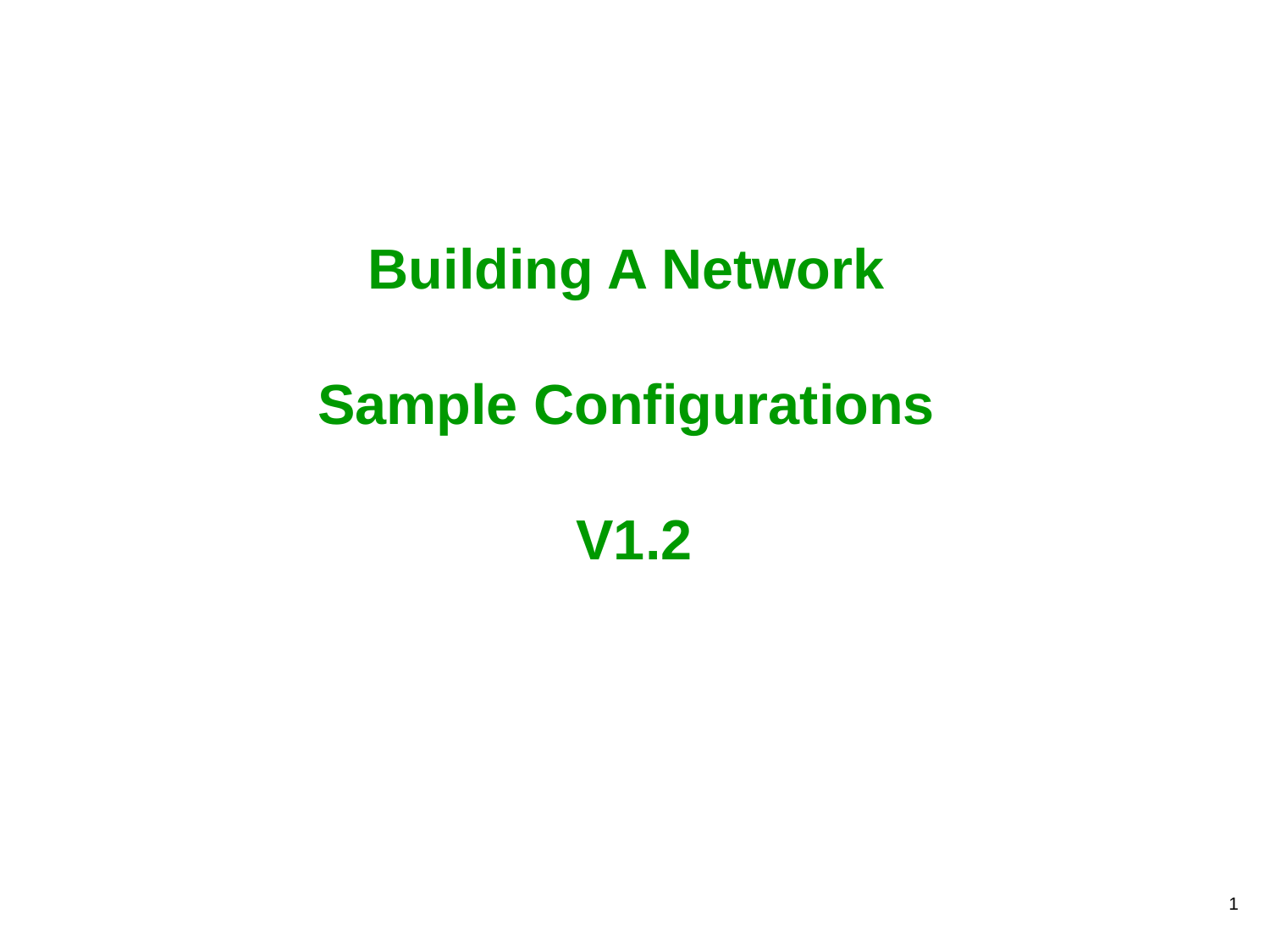

# Building A Network Sample Configurations V1.2
1